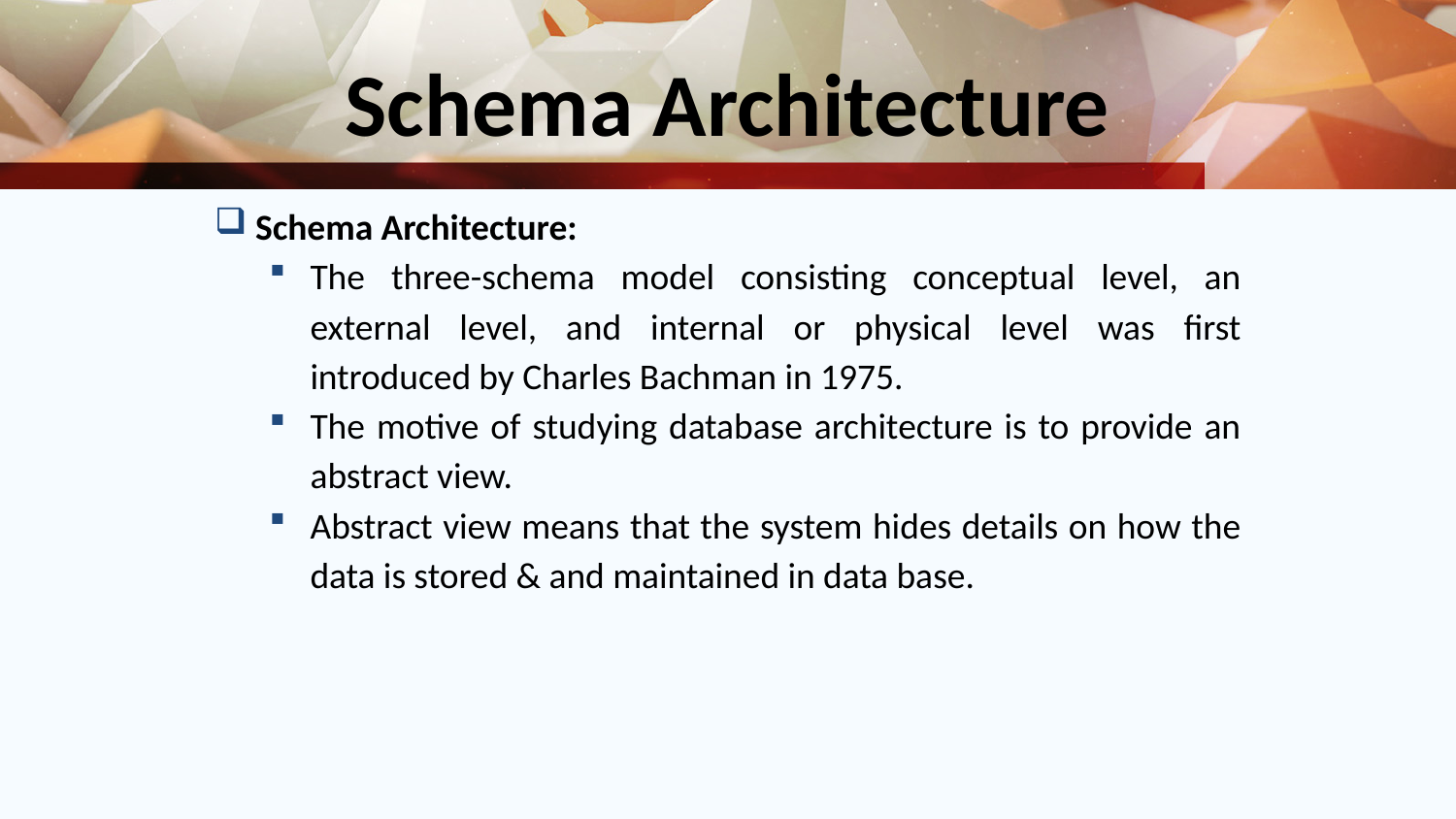

# Schema Architecture
Schema Architecture:
The three-schema model consisting conceptual level, an external level, and internal or physical level was first introduced by Charles Bachman in 1975.
The motive of studying database architecture is to provide an abstract view.
Abstract view means that the system hides details on how the data is stored & and maintained in data base.